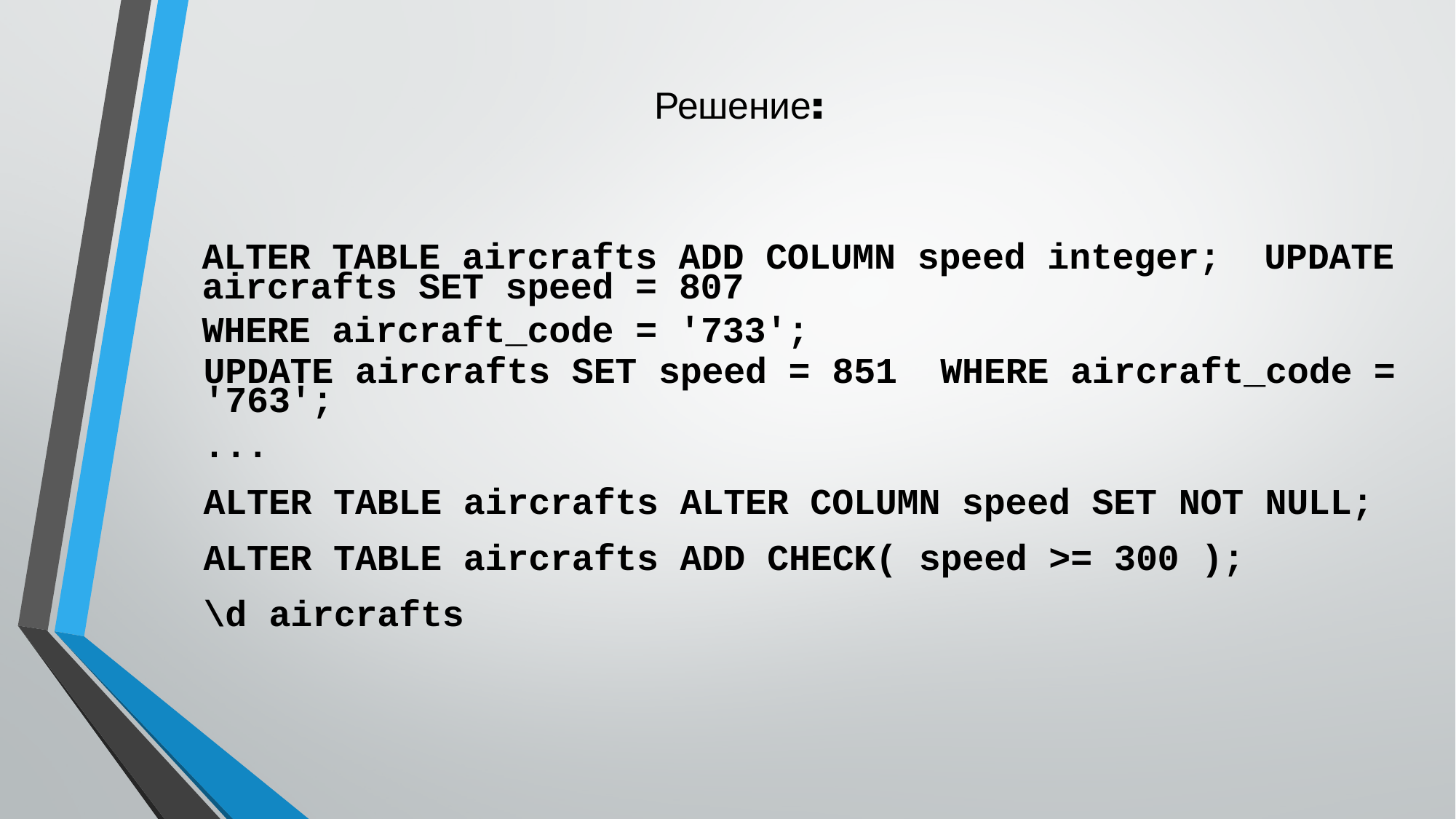

# Решение:
ALTER TABLE aircrafts ADD COLUMN speed integer;  UPDATE aircrafts SET speed = 807
WHERE aircraft_code = '733';
UPDATE aircrafts SET speed = 851  WHERE aircraft_code = '763';
...
ALTER TABLE aircrafts ALTER COLUMN speed SET NOT NULL;
ALTER TABLE aircrafts ADD CHECK( speed >= 300 );
\d aircrafts